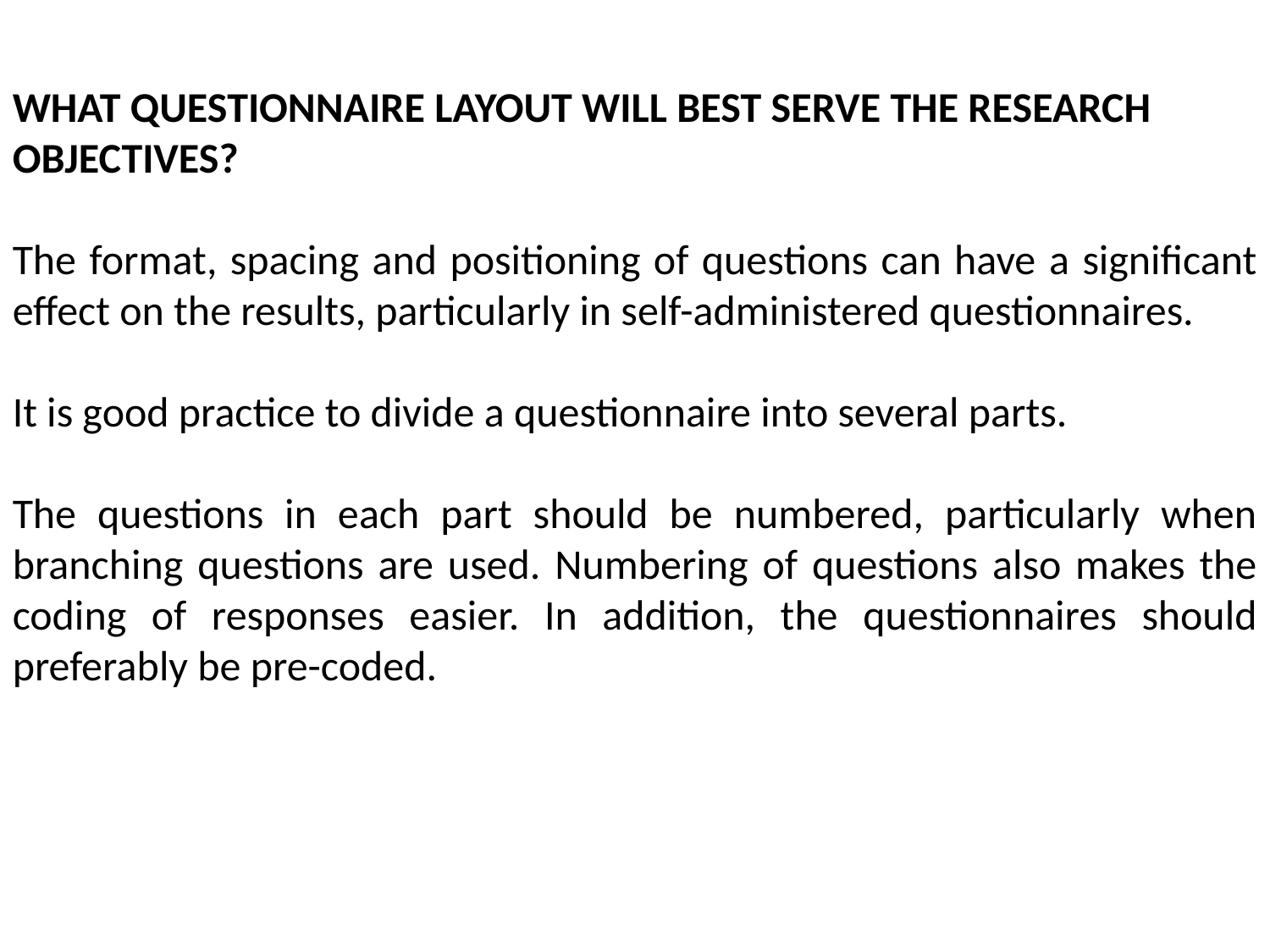

WHAT QUESTIONNAIRE LAYOUT WILL BEST SERVE THE RESEARCH OBJECTIVES?

The format, spacing and positioning of questions can have a significant effect on the results, particularly in self-administered questionnaires.

It is good practice to divide a questionnaire into several parts.

The questions in each part should be numbered, particularly when branching questions are used. Numbering of questions also makes the coding of responses easier. In addition, the questionnaires should preferably be pre-coded.